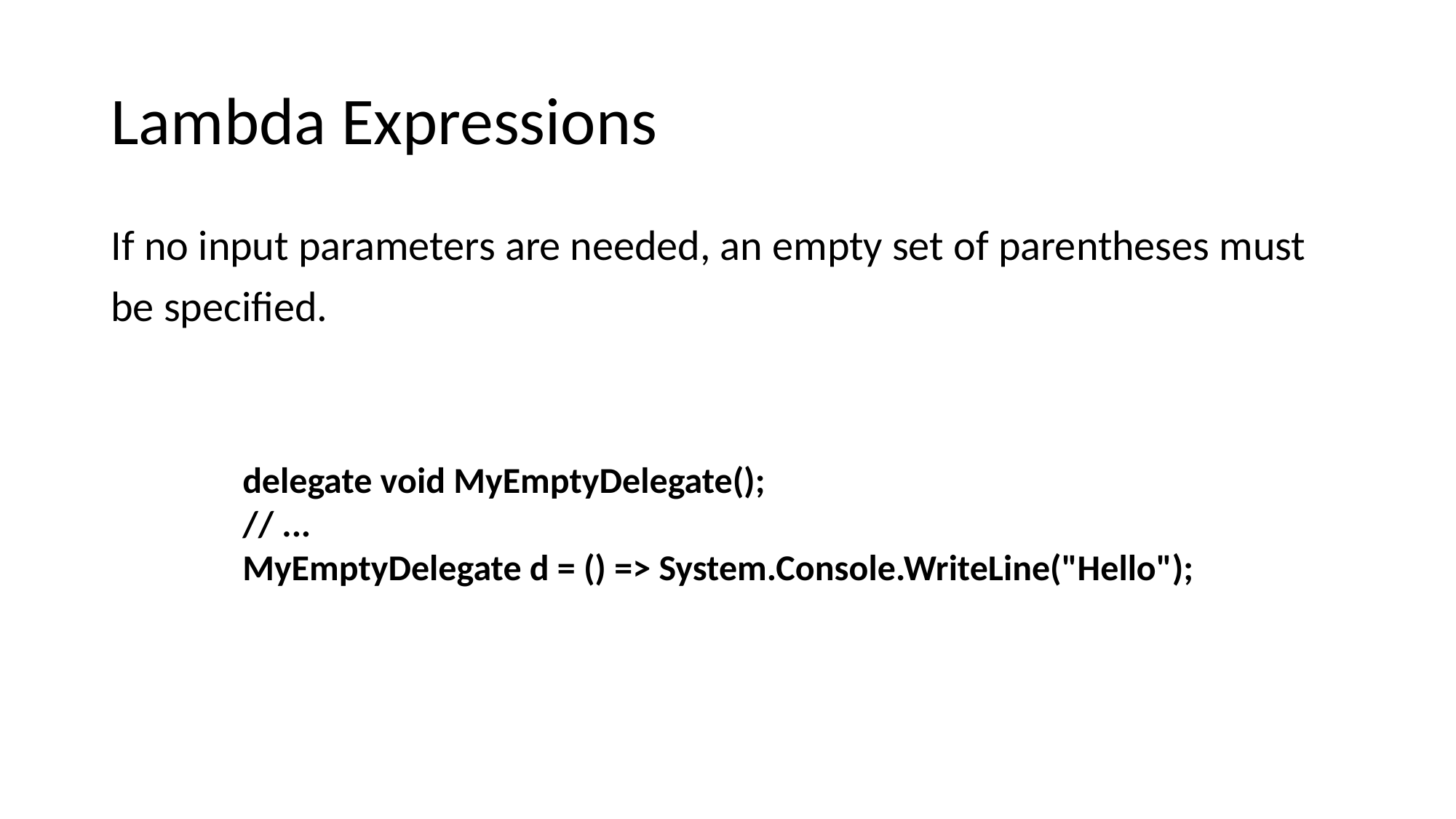

# Lambda Expressions
If no input parameters are needed, an empty set of parentheses must
be specified.

delegate void MyEmptyDelegate();
// ...
MyEmptyDelegate d = () => System.Console.WriteLine("Hello");